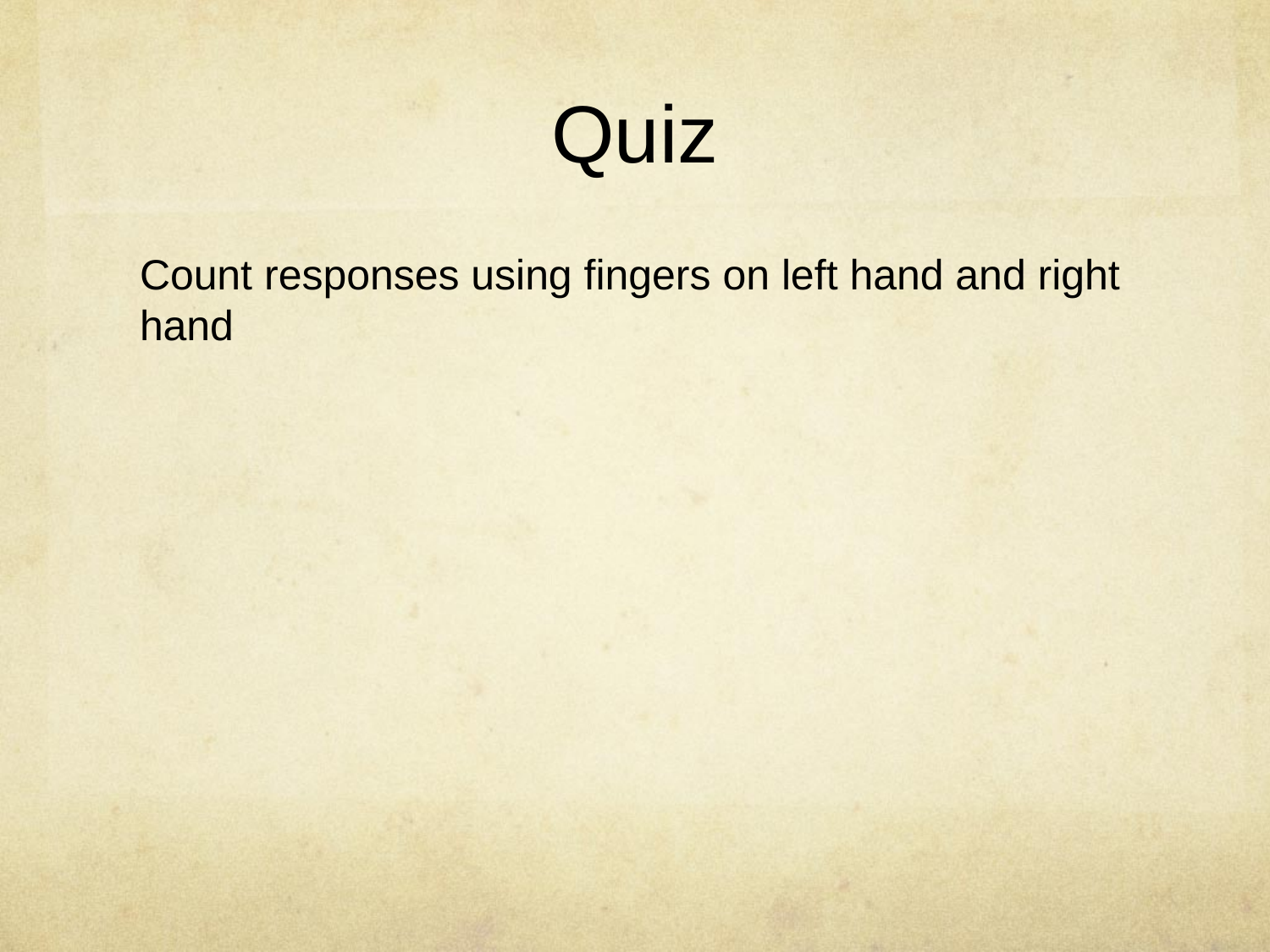

# Quiz
Count responses using fingers on left hand and right hand